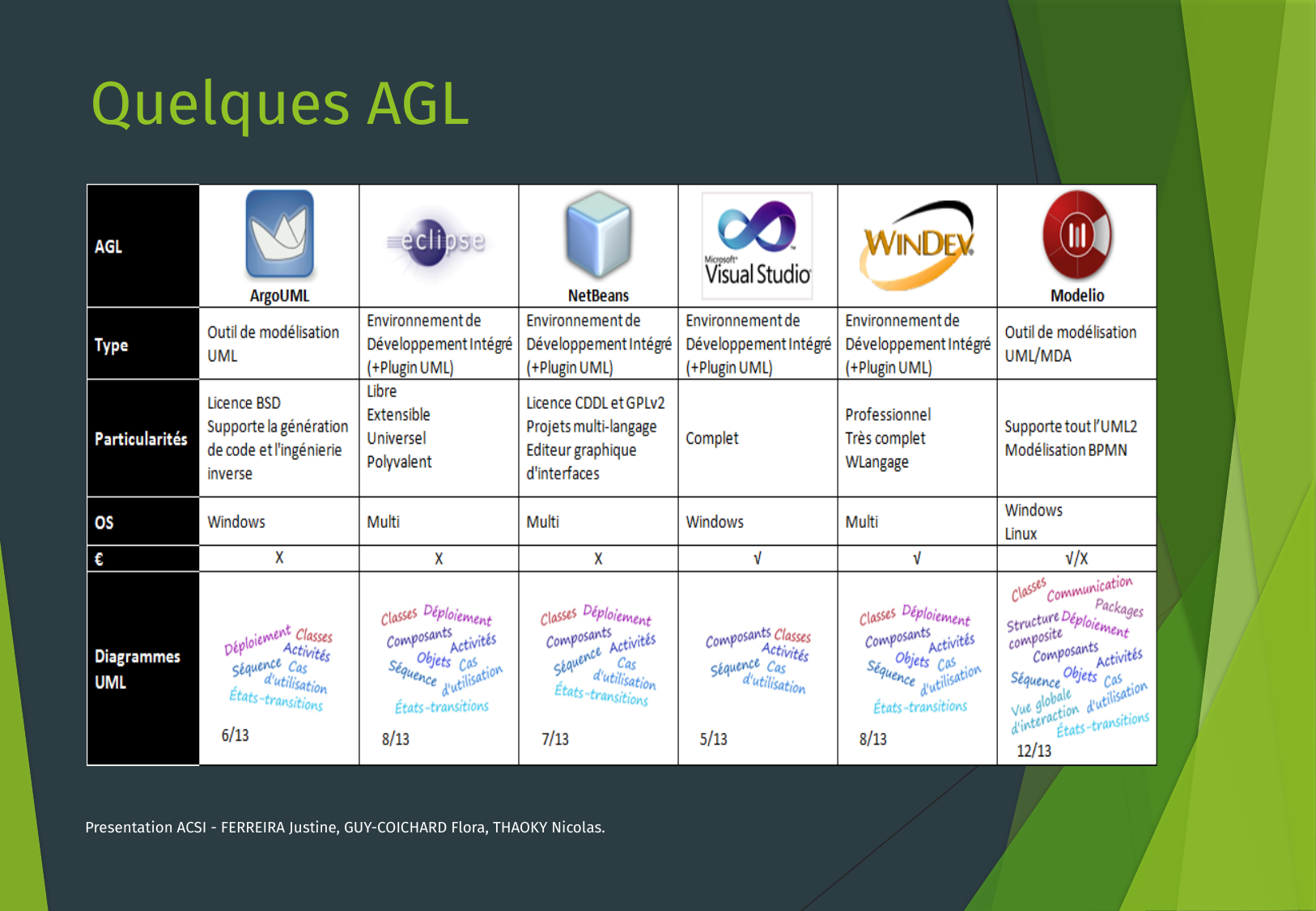

# Quelques AGL

Presentation ACSI - FERREIRA Justine, GUY-COICHARD Flora, THAOKY Nicolas.